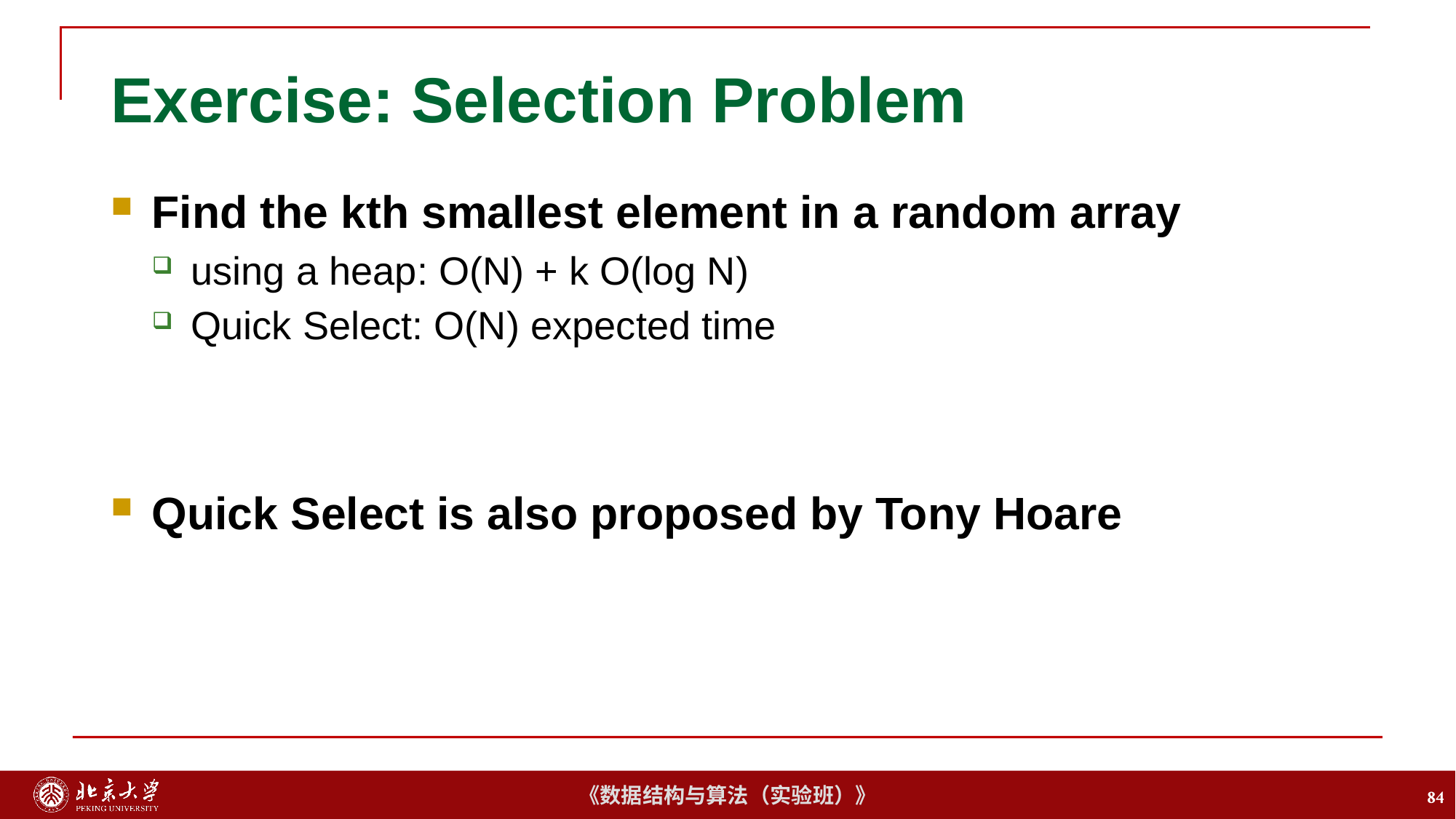

# Exercise: Selection Problem
Find the kth smallest element in a random array
using a heap: O(N) + k O(log N)
Quick Select: O(N) expected time

Quick Select is also proposed by Tony Hoare
84